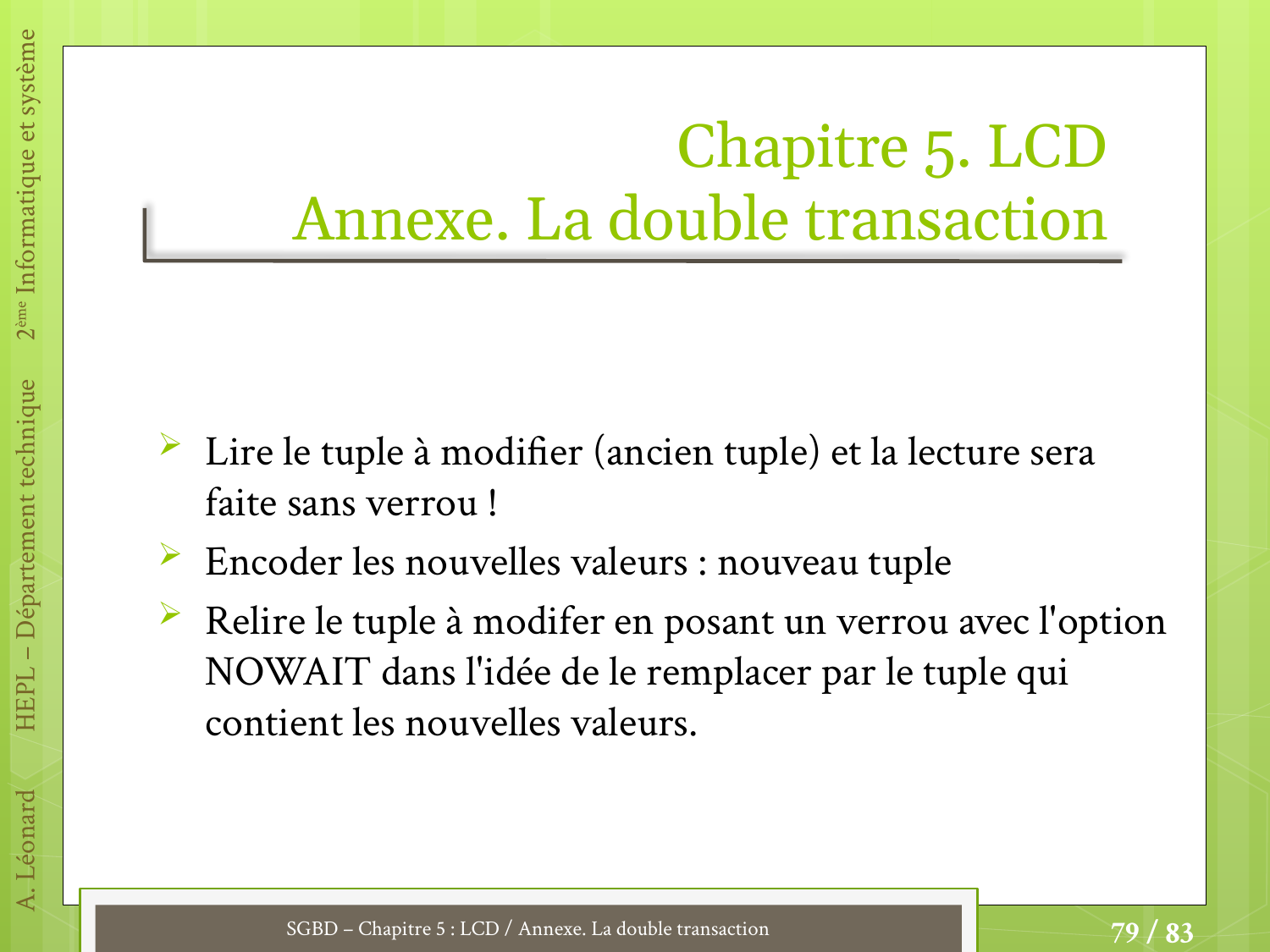

# Chapitre 5. LCD Annexe. La double transaction
Lire le tuple à modifier (ancien tuple) et la lecture sera faite sans verrou !
Encoder les nouvelles valeurs : nouveau tuple
Relire le tuple à modifer en posant un verrou avec l'option NOWAIT dans l'idée de le remplacer par le tuple qui contient les nouvelles valeurs.
SGBD – Chapitre 5 : LCD / Annexe. La double transaction